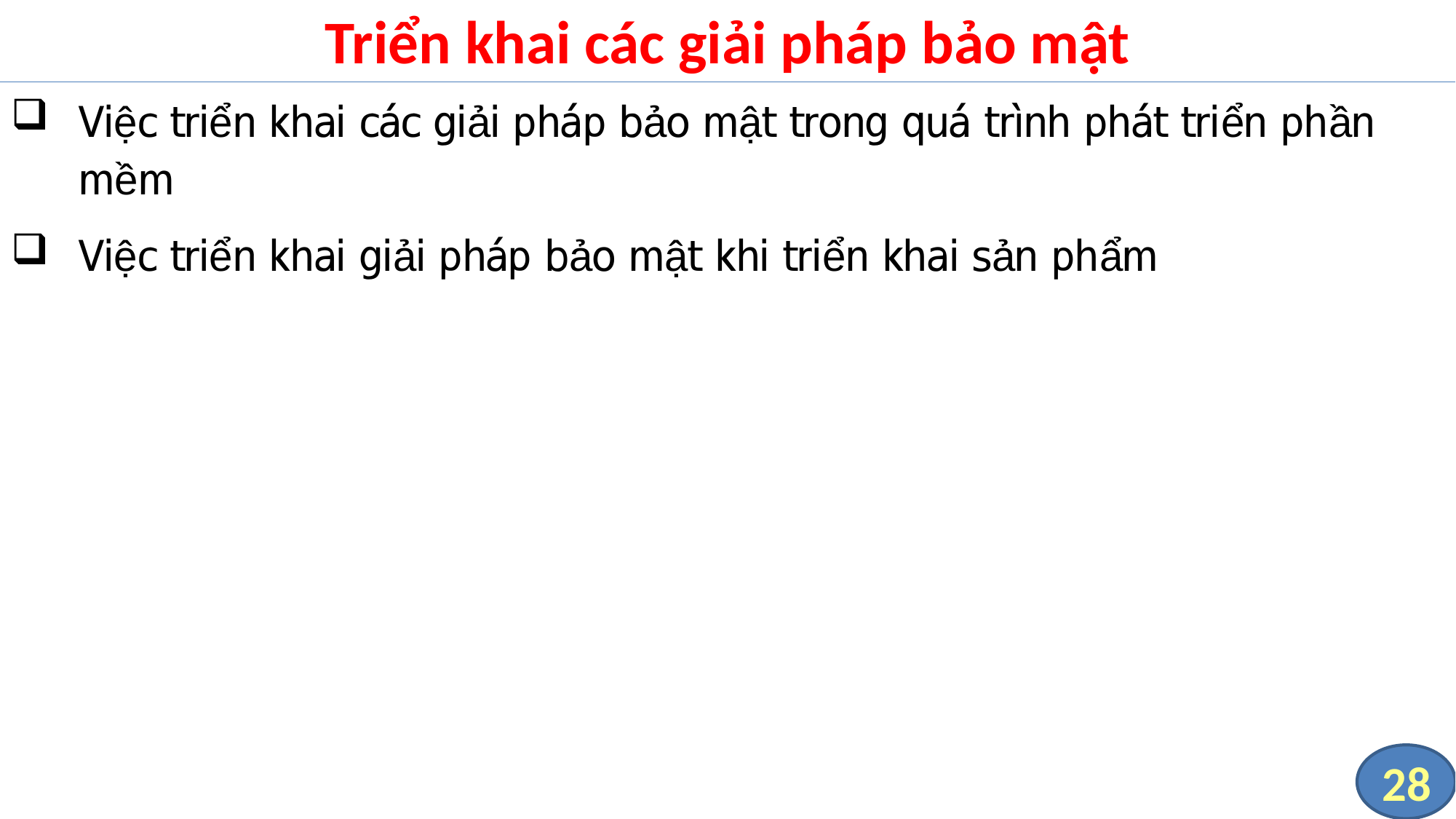

# Triển khai các giải pháp bảo mật
Việc triển khai các giải pháp bảo mật trong quá trình phát triển phần mềm
Việc triển khai giải pháp bảo mật khi triển khai sản phẩm
28